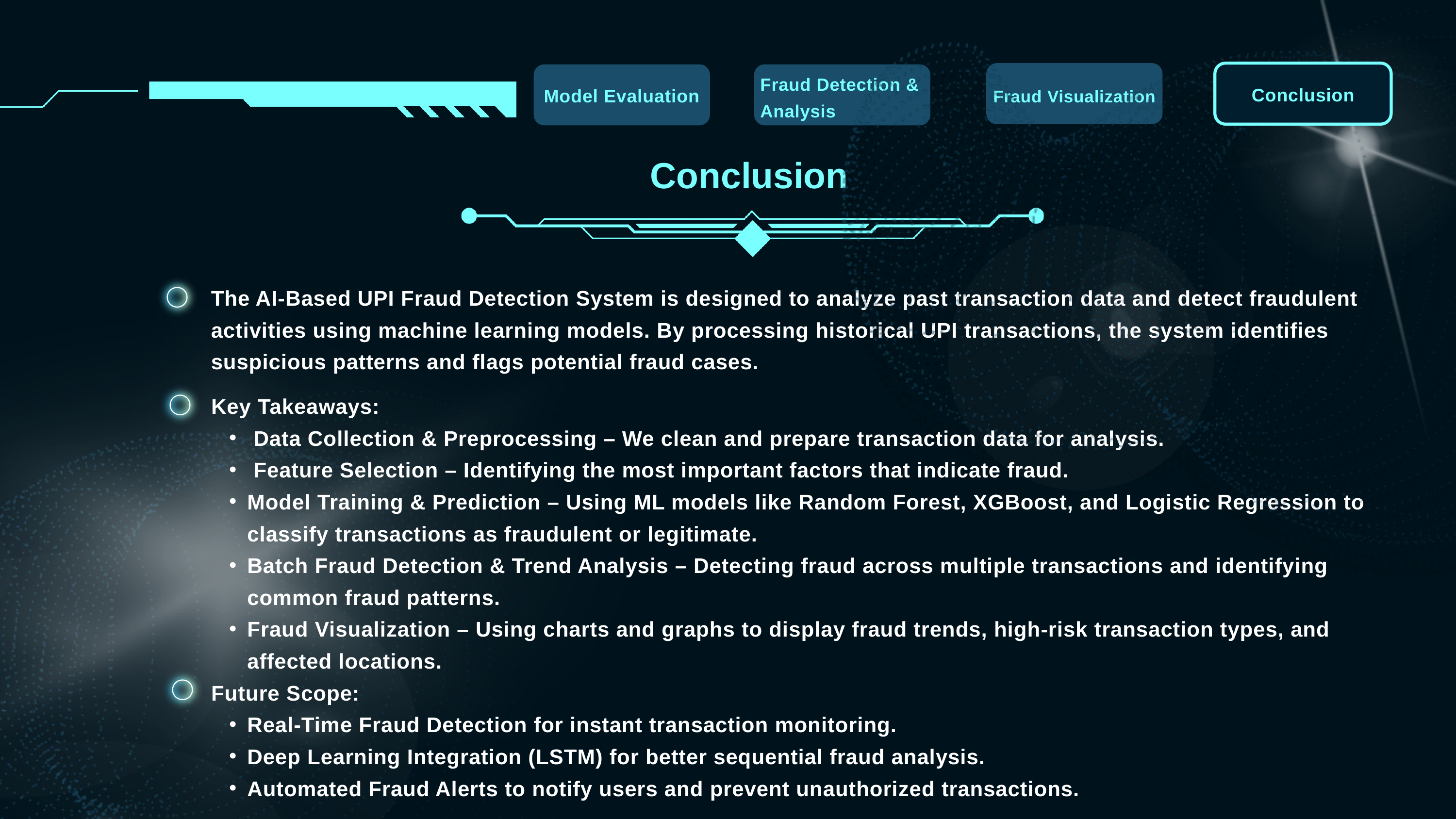

Fraud Detection &  Analysis
Conclusion
Model Evaluation
Fraud Visualization

Conclusion

The AI-Based UPI Fraud Detection System is designed to analyze past transaction data and detect fraudulent activities using machine learning models. By processing historical UPI transactions, the system identifies suspicious patterns and flags potential fraud cases.

Key Takeaways:
 Data Collection & Preprocessing – We clean and prepare transaction data for analysis.
 Feature Selection – Identifying the most important factors that indicate fraud.
Model Training & Prediction – Using ML models like Random Forest, XGBoost, and Logistic Regression to classify transactions as fraudulent or legitimate.
Batch Fraud Detection & Trend Analysis – Detecting fraud across multiple transactions and identifying common fraud patterns.
Fraud Visualization – Using charts and graphs to display fraud trends, high-risk transaction types, and affected locations.
Future Scope:
Real-Time Fraud Detection for instant transaction monitoring.
Deep Learning Integration (LSTM) for better sequential fraud analysis.
Automated Fraud Alerts to notify users and prevent unauthorized transactions.